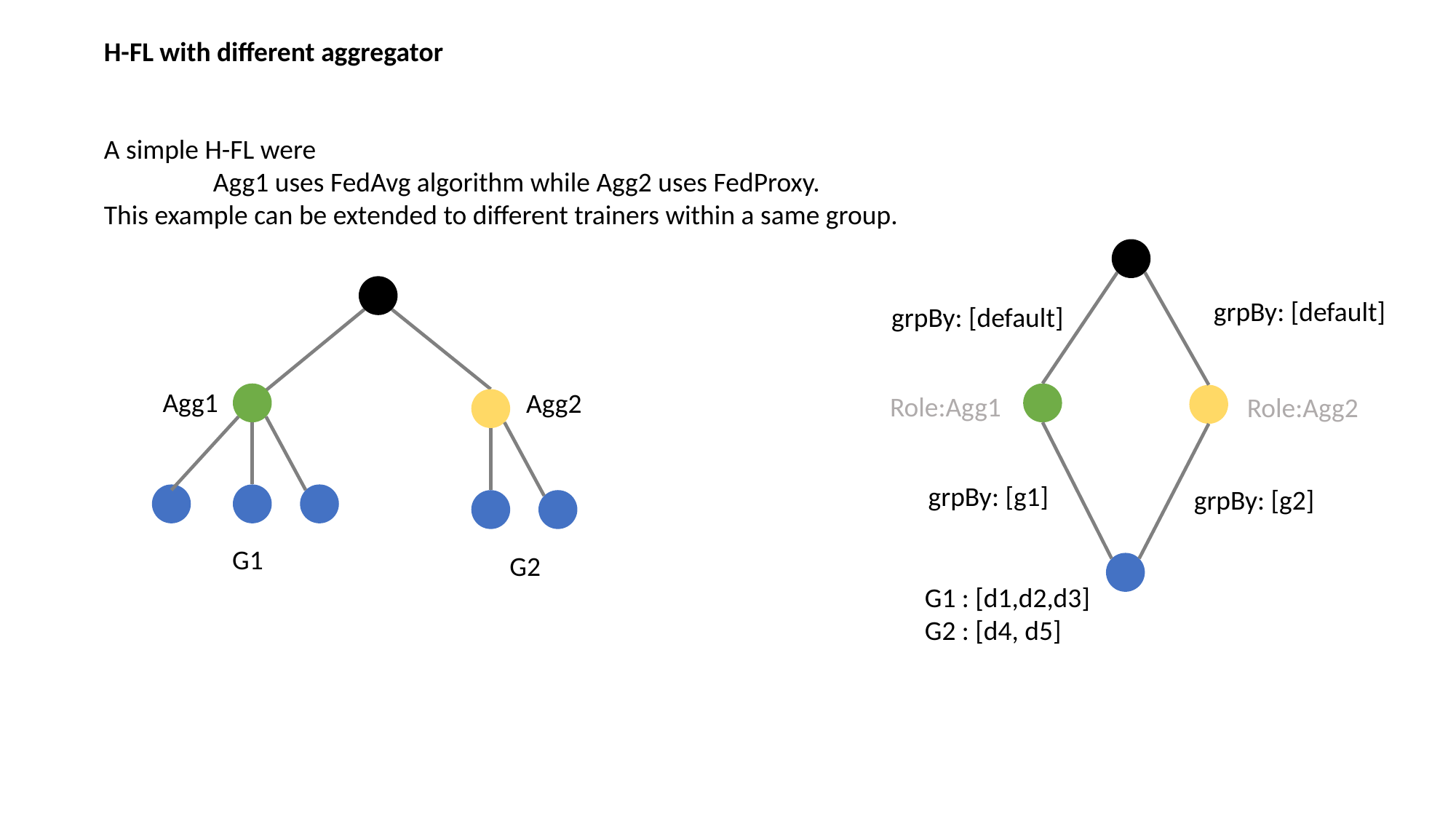

H-FL with different aggregator
A simple H-FL were
	Agg1 uses FedAvg algorithm while Agg2 uses FedProxy.
This example can be extended to different trainers within a same group.

grpBy: [default]
grpBy: [default]
Agg1
Agg2

Role:Agg1
Role:Agg2

grpBy: [g1]
grpBy: [g2]

G1
G2

G1 : [d1,d2,d3]
G2 : [d4, d5]